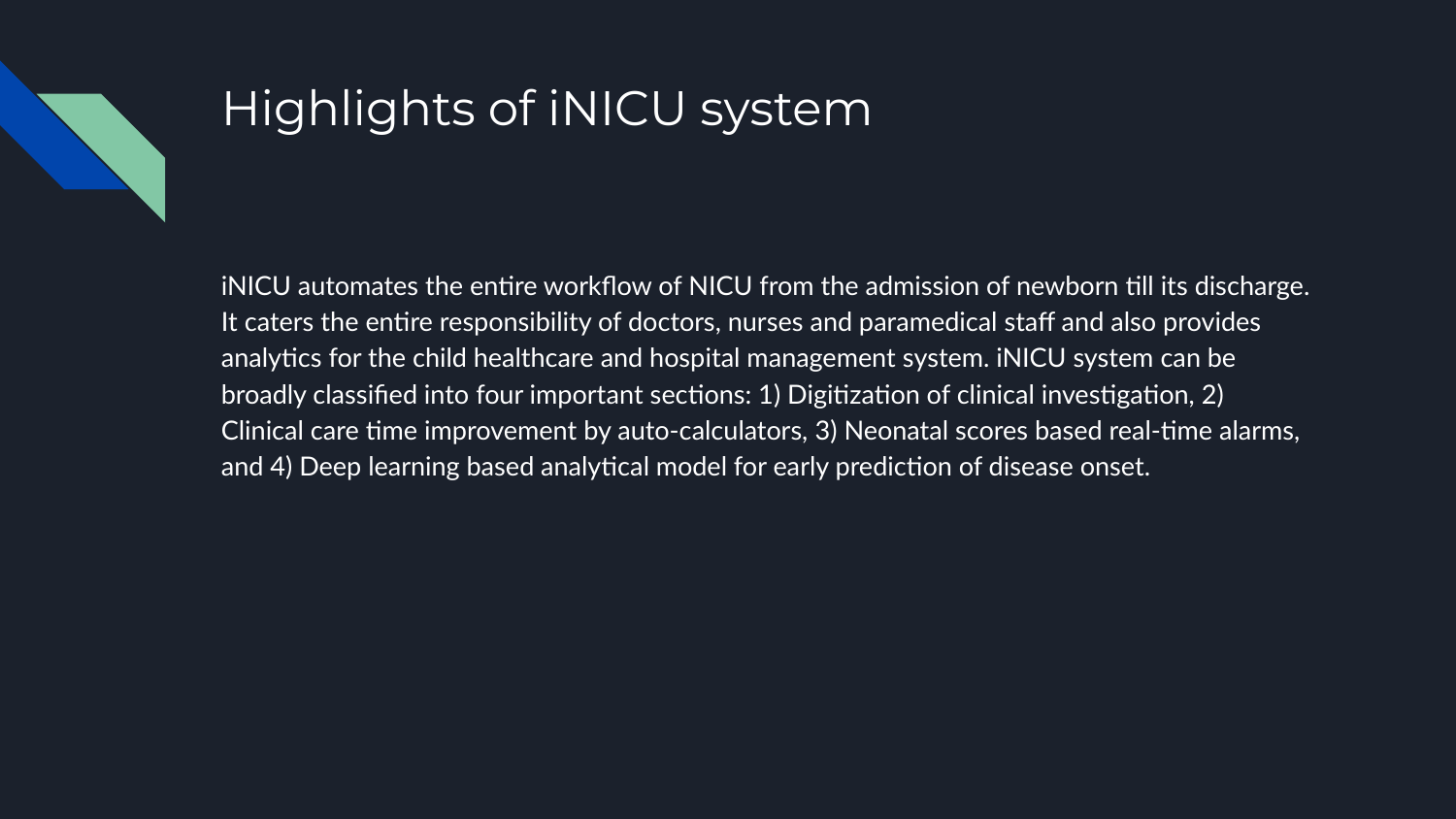

# Highlights of iNICU system
iNICU automates the entire workflow of NICU from the admission of newborn till its discharge. It caters the entire responsibility of doctors, nurses and paramedical staff and also provides analytics for the child healthcare and hospital management system. iNICU system can be broadly classified into four important sections: 1) Digitization of clinical investigation, 2) Clinical care time improvement by auto-calculators, 3) Neonatal scores based real-time alarms, and 4) Deep learning based analytical model for early prediction of disease onset.